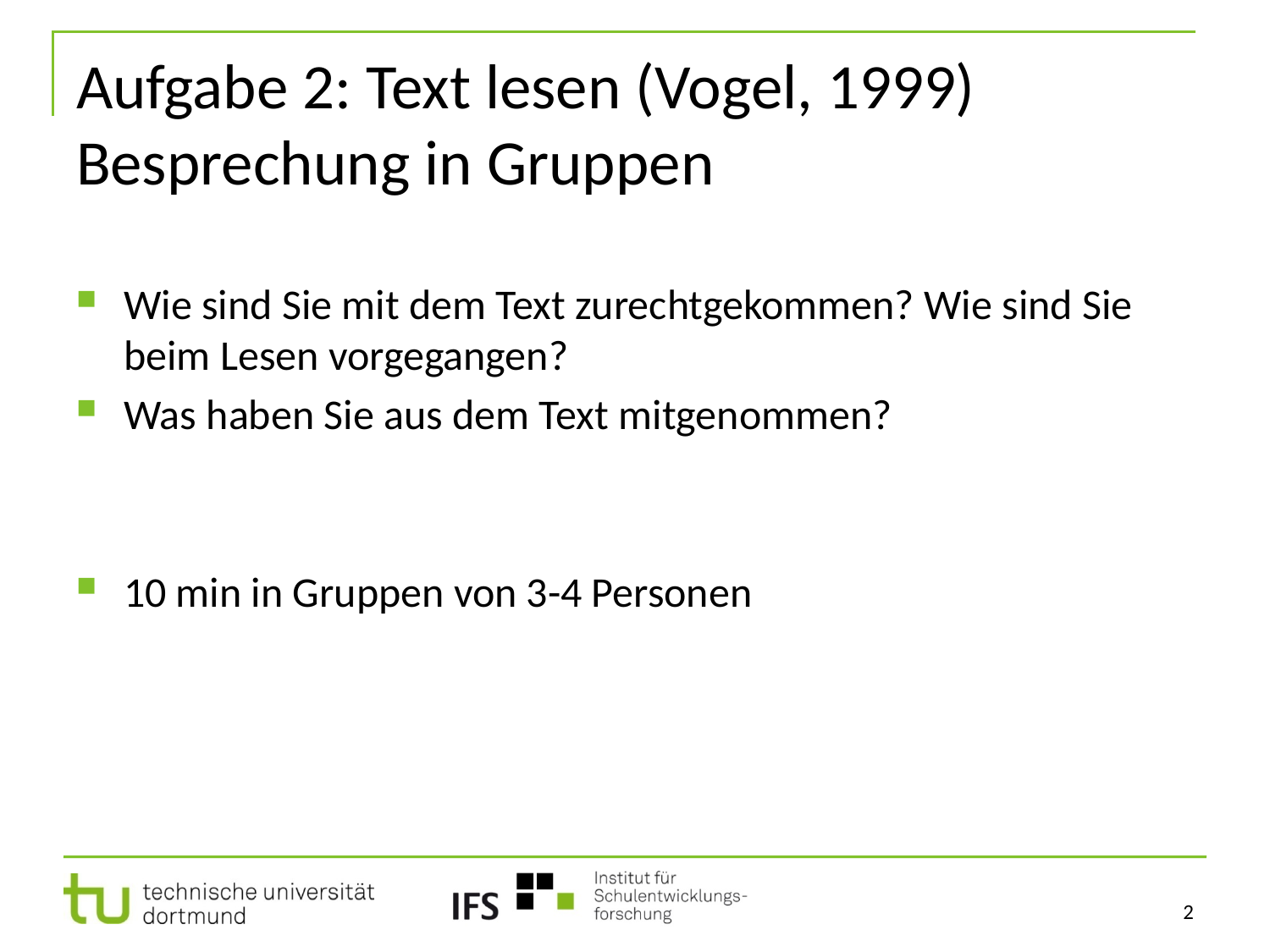

# Aufgabe 2: Text lesen (Vogel, 1999) Besprechung in Gruppen

Wie sind Sie mit dem Text zurechtgekommen? Wie sind Sie beim Lesen vorgegangen?
Was haben Sie aus dem Text mitgenommen?

10 min in Gruppen von 3-4 Personen
2